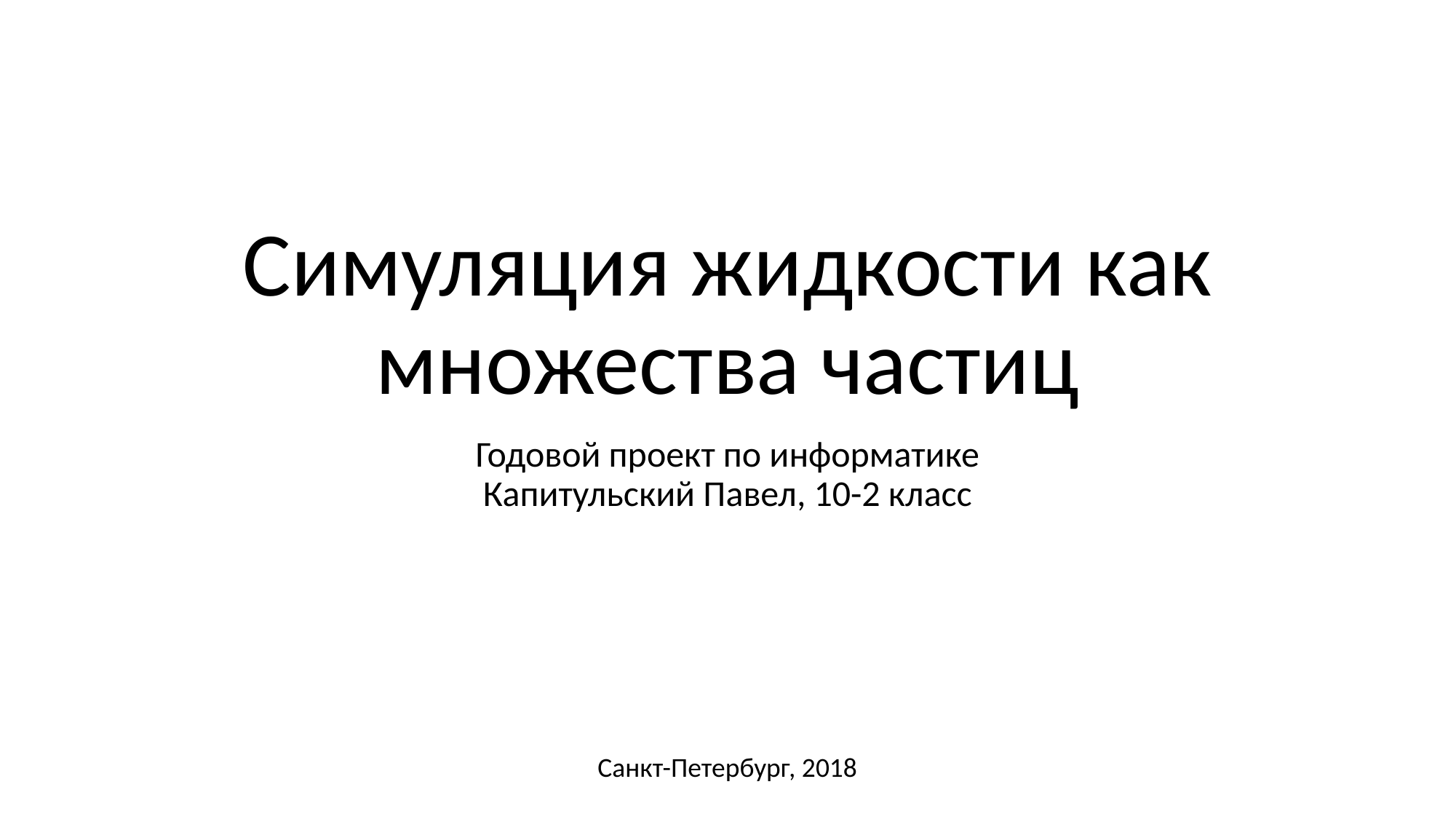

# Симуляция жидкости как множества частиц
Годовой проект по информатике
Капитульский Павел, 10-2 класс
Санкт-Петербург, 2018